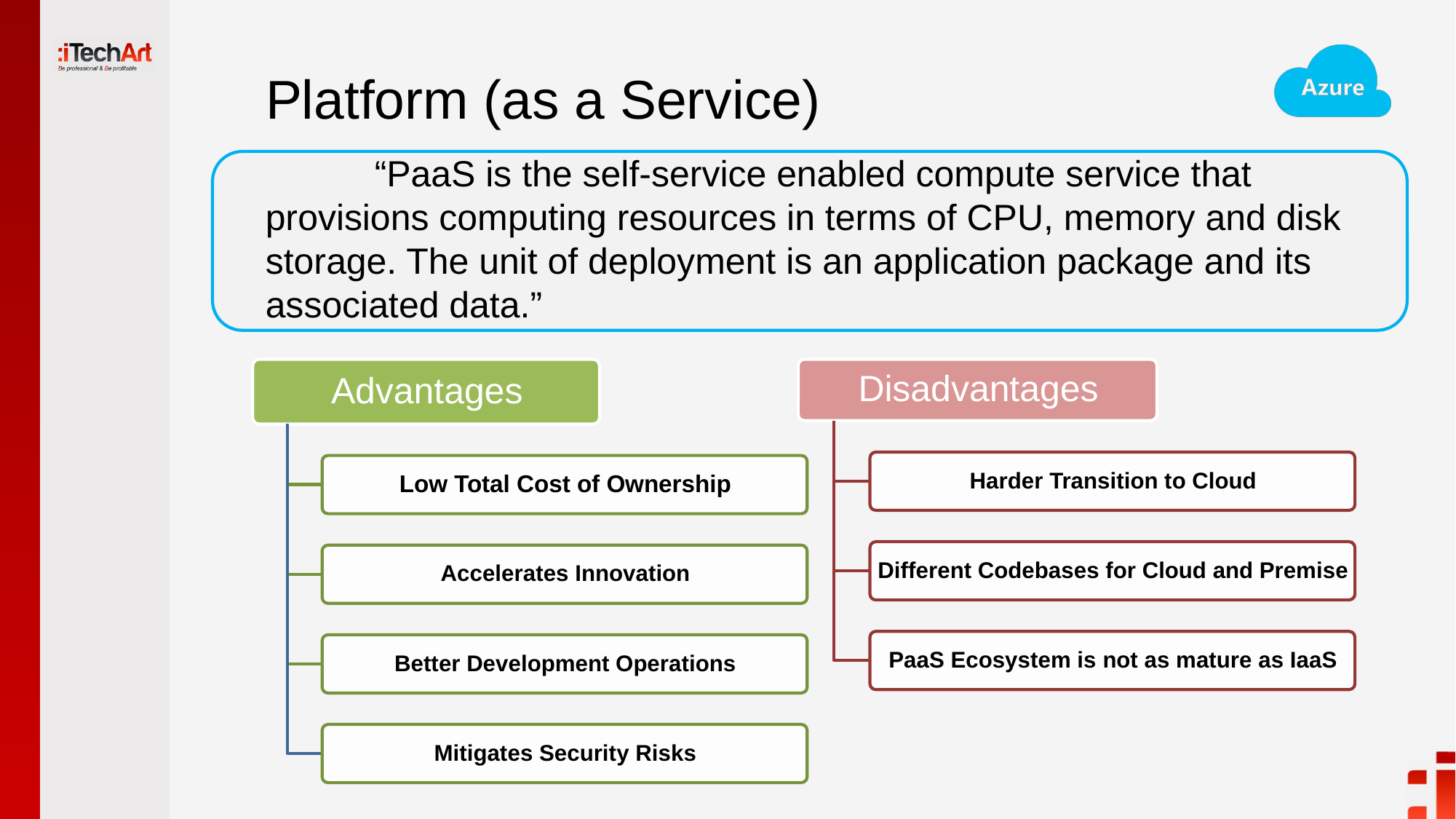

# Platform (as a Service)
	“PaaS is the self-service enabled compute service that provisions computing resources in terms of CPU, memory and disk storage. The unit of deployment is an application package and its associated data.”

Advantages
Low Total Cost of Ownership
Accelerates Innovation
Better Development Operations
Mitigates Security Risks
Disadvantages
Harder Transition to Cloud
Different Codebases for Cloud and Premise
PaaS Ecosystem is not as mature as IaaS